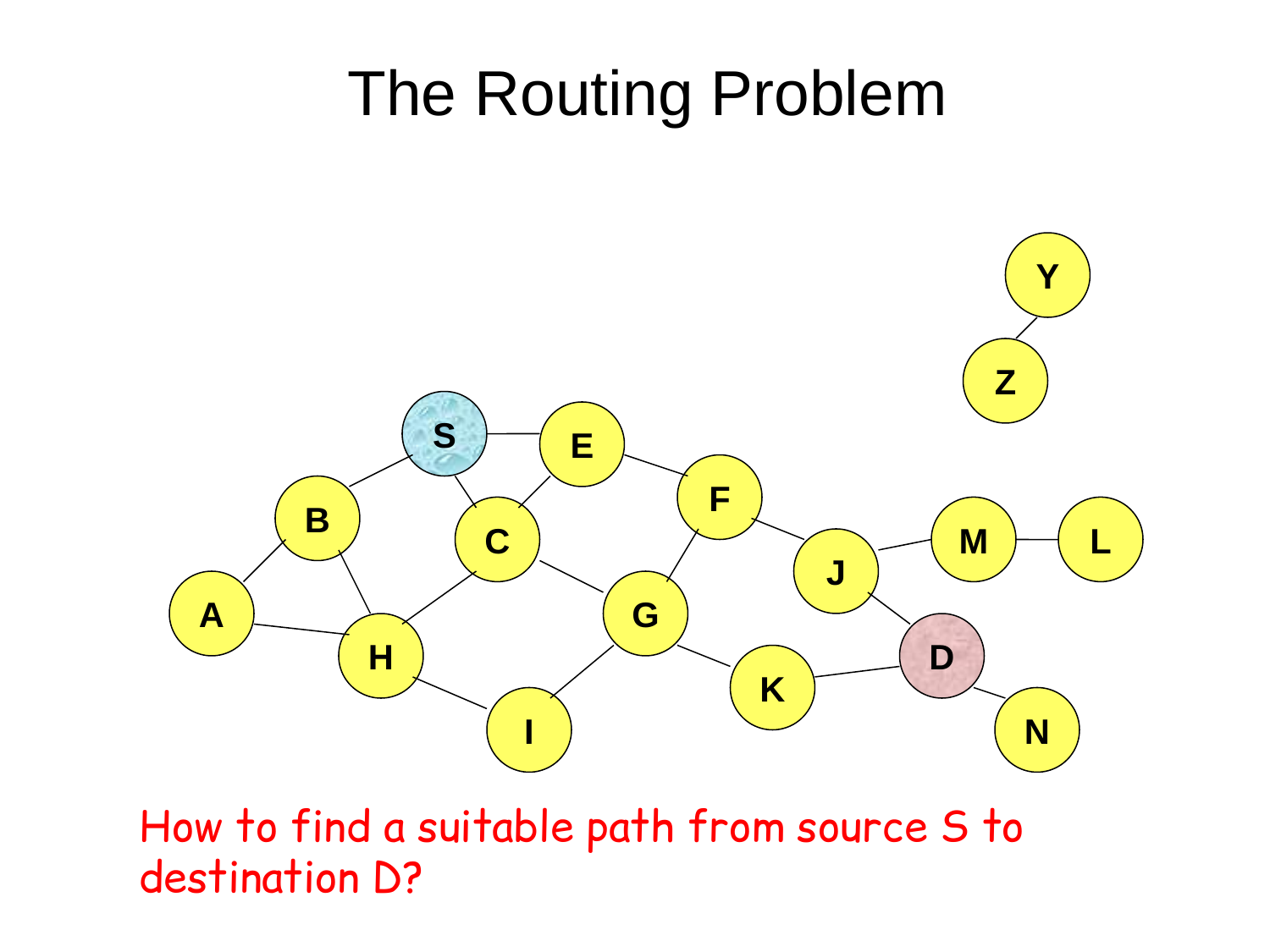

# The Routing Problem
Y

Z
S
E

F
B

C
M
L

J

A

G

H
D

K

I

N
How to find a suitable path from source S to destination D?